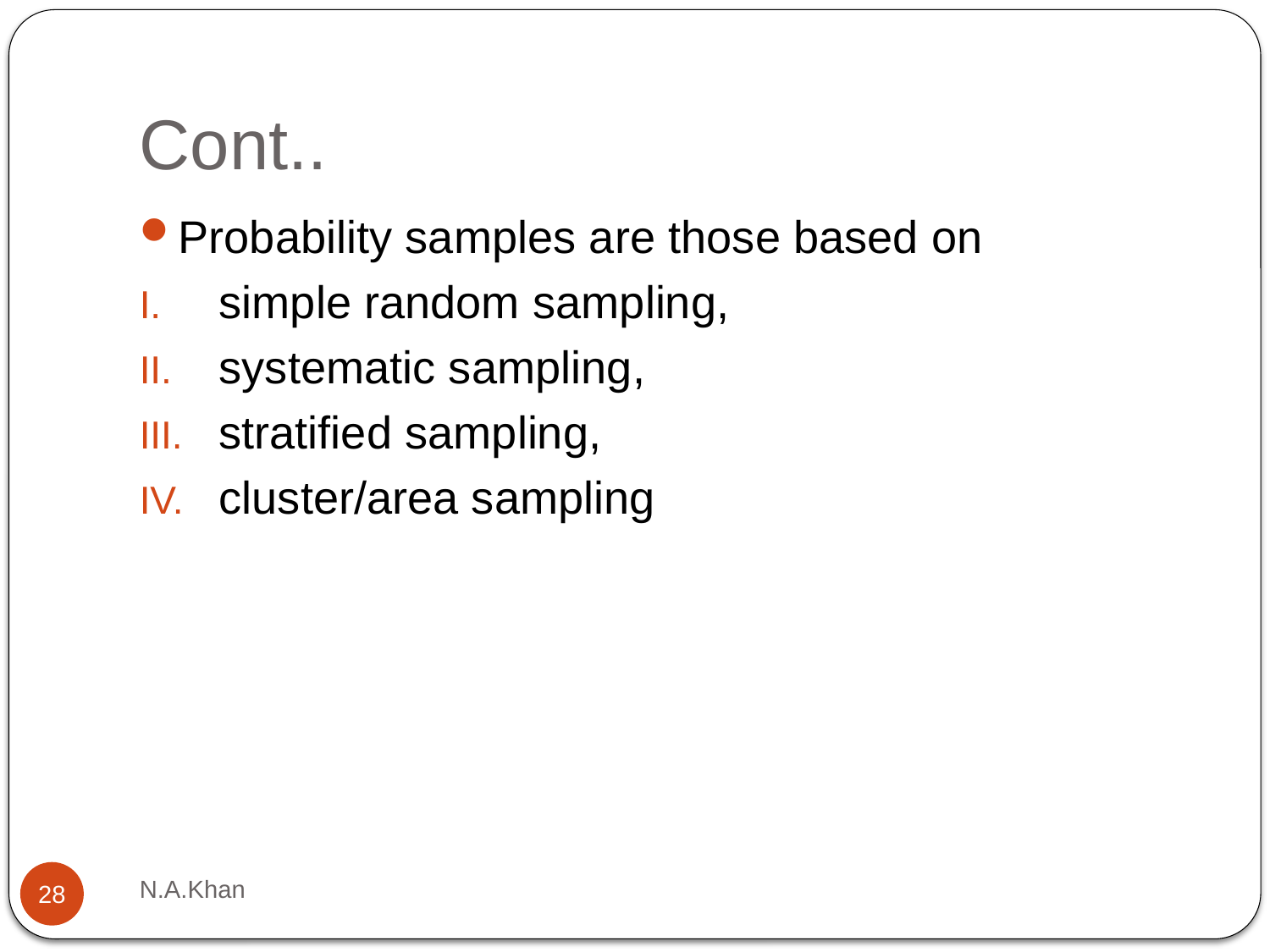

# Cont..
Probability samples are those based on
simple random sampling,
systematic sampling,
stratified sampling,
cluster/area sampling
N.A.Khan
28